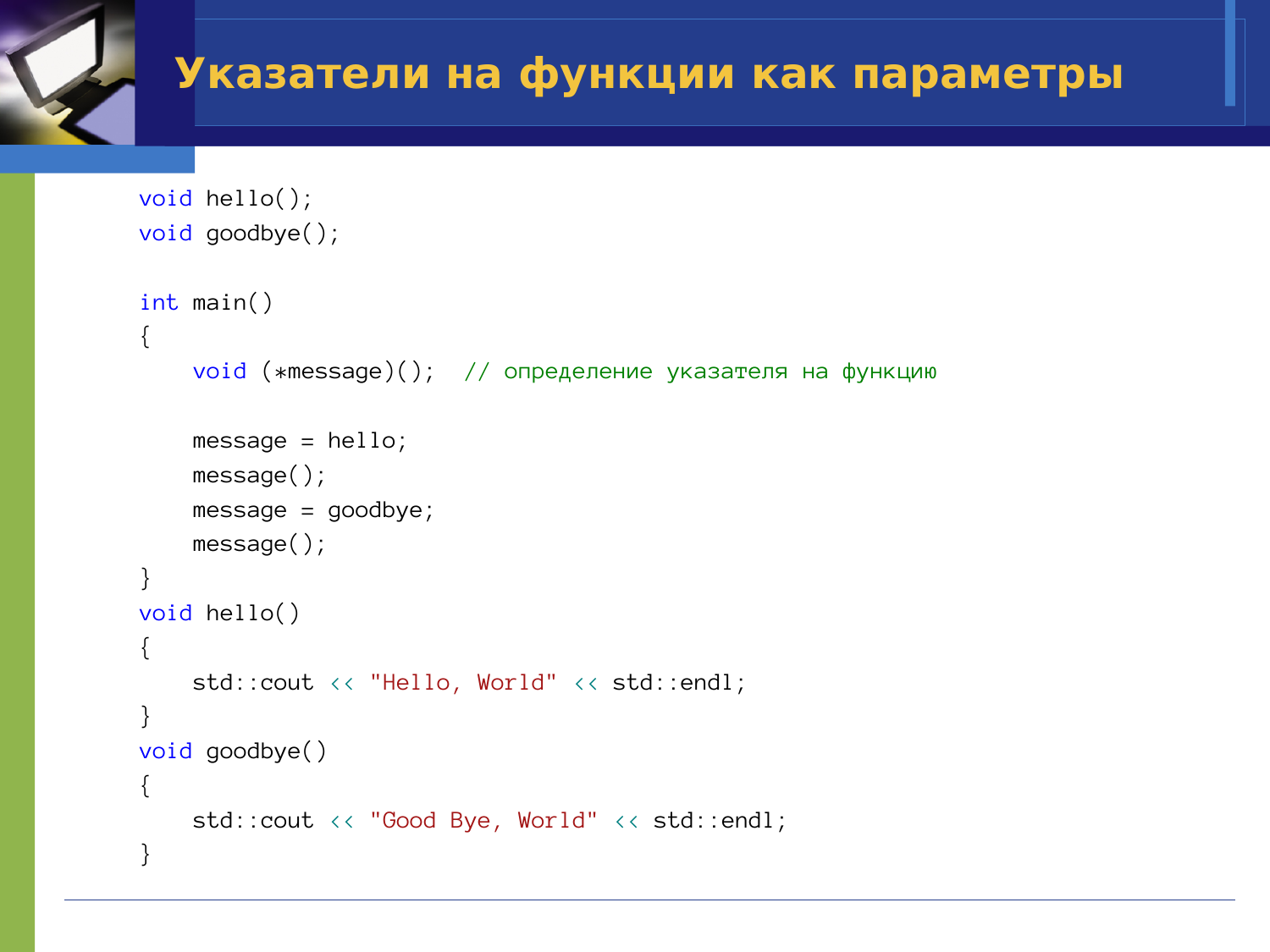

# Указатели на функции как параметры
void hello();
void goodbye();

int main()
{
    void (*message)();  // определение указателя на функцию

    message = hello;
    message();
    message = goodbye;
    message();
}
void hello()
{
    std::cout << "Hello, World" << std::endl;
}
void goodbye()
{
    std::cout << "Good Bye, World" << std::endl;
}